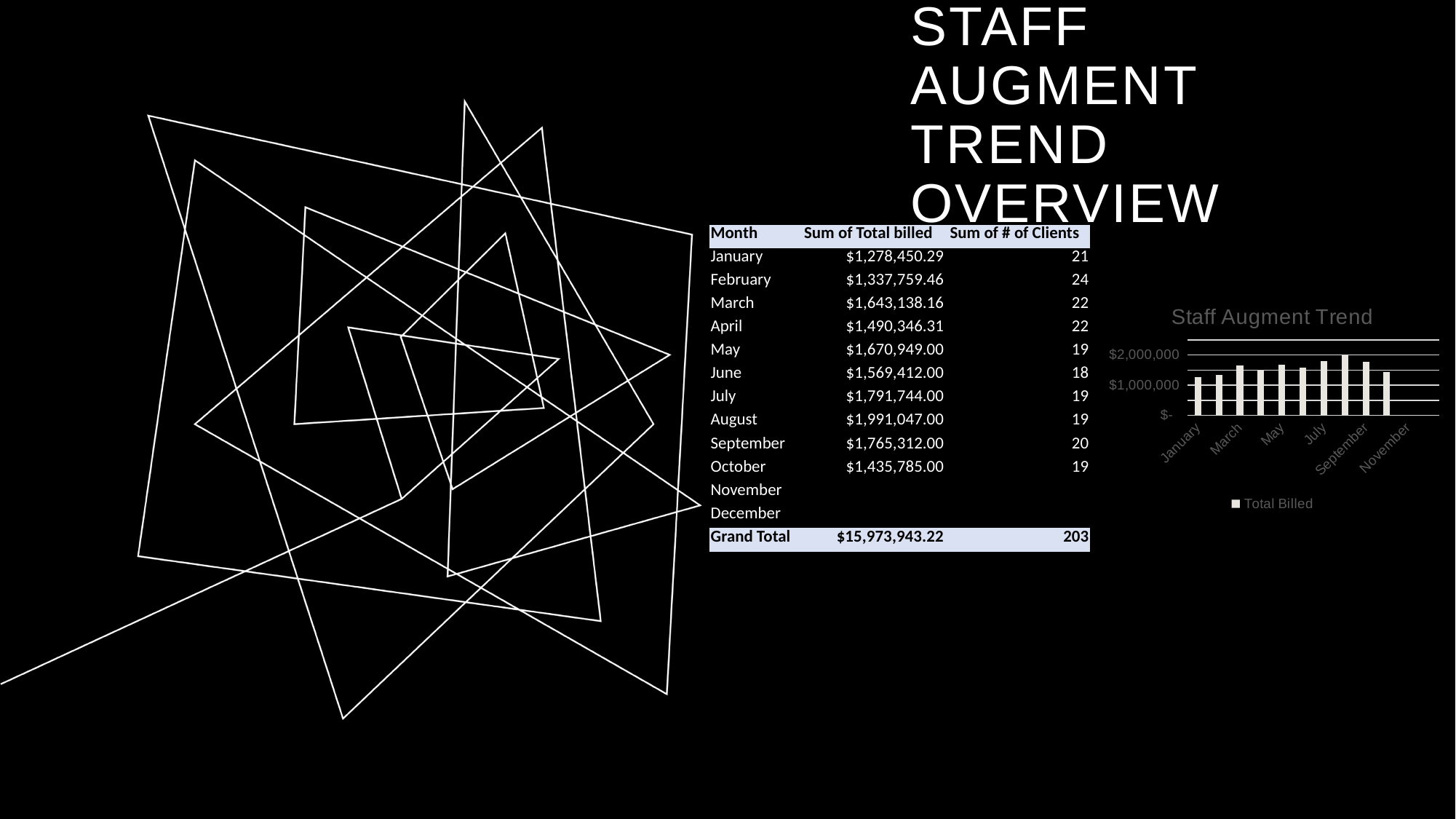

# Staff augment trend OVERVIEW
| Month | Sum of Total billed | Sum of # of Clients |
| --- | --- | --- |
| January | $1,278,450.29 | 21 |
| February | $1,337,759.46 | 24 |
| March | $1,643,138.16 | 22 |
| April | $1,490,346.31 | 22 |
| May | $1,670,949.00 | 19 |
| June | $1,569,412.00 | 18 |
| July | $1,791,744.00 | 19 |
| August | $1,991,047.00 | 19 |
| September | $1,765,312.00 | 20 |
| October | $1,435,785.00 | 19 |
| November |  |  |
| December |  |  |
| Grand Total | $15,973,943.22 | 203 |

### Chart: Staff Augment Trend

| Category |  |
|---|---|
| January | 1278450.29 |
| February | 1337759.46 |
| March | 1643138.16 |
| April | 1490346.31 |
| May | 1670949.0 |
| June | 1569412.0 |
| July | 1791744.0 |
| August | 1991047.0 |
| September | 1765312.0 |
| October | 1435785.0 |
| November | None |
| December | None |